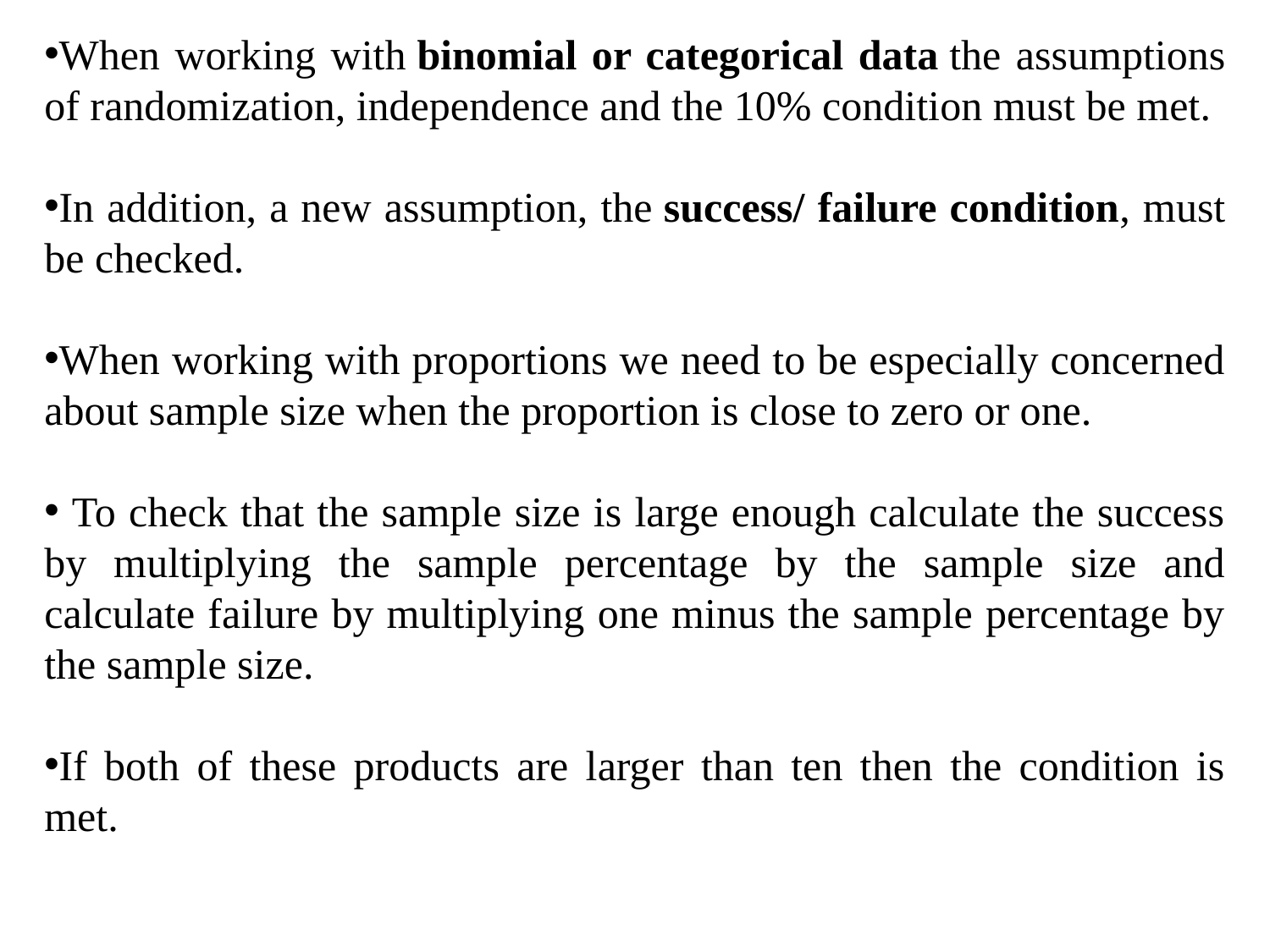

When working with binomial or categorical data the assumptions of randomization, independence and the 10% condition must be met.

In addition, a new assumption, the success/ failure condition, must be checked.

When working with proportions we need to be especially concerned about sample size when the proportion is close to zero or one.

 To check that the sample size is large enough calculate the success by multiplying the sample percentage by the sample size and calculate failure by multiplying one minus the sample percentage by the sample size.

If both of these products are larger than ten then the condition is met.